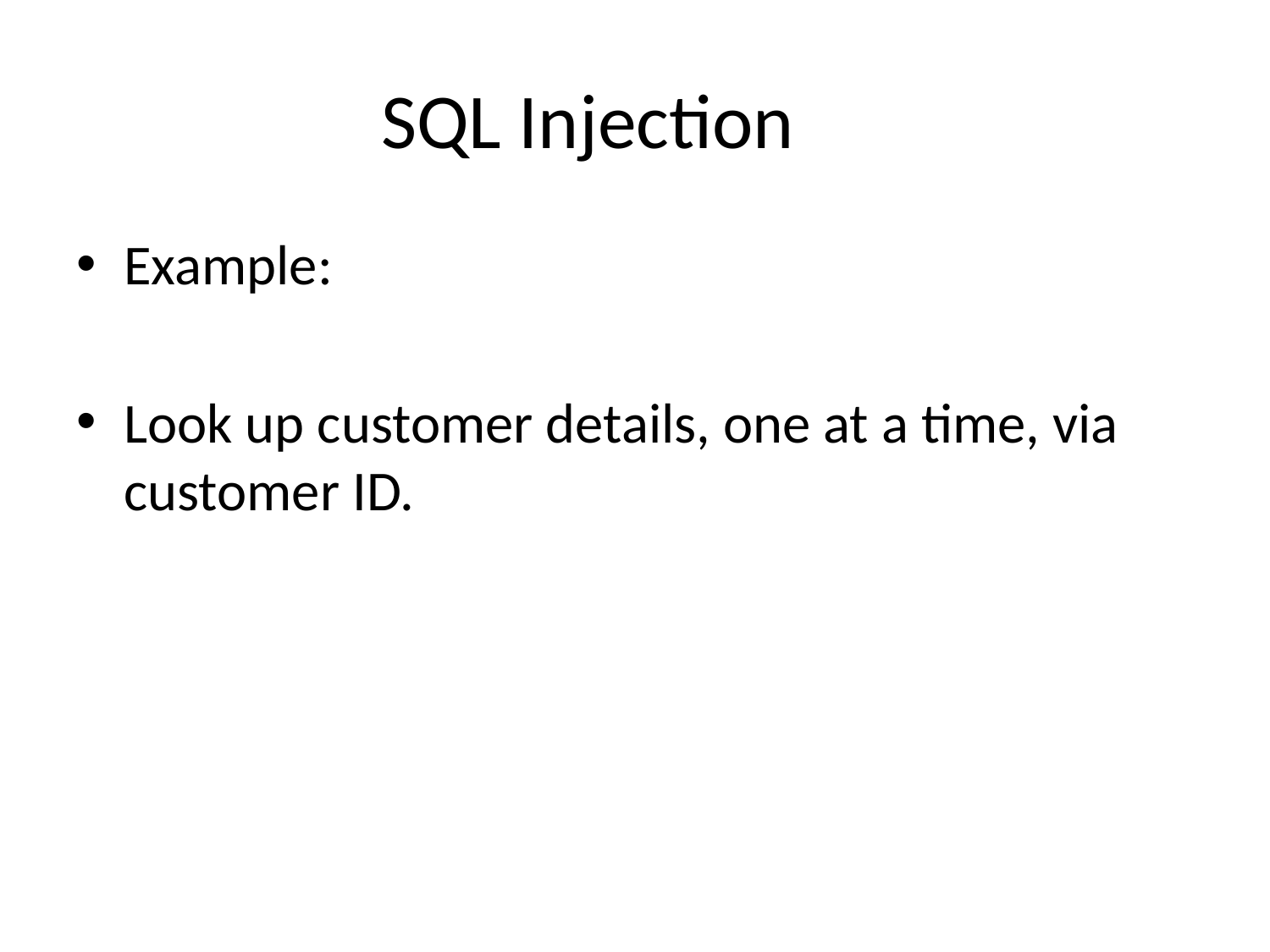

# SQL Injection
Example:

Look up customer details, one at a time, via customer ID.